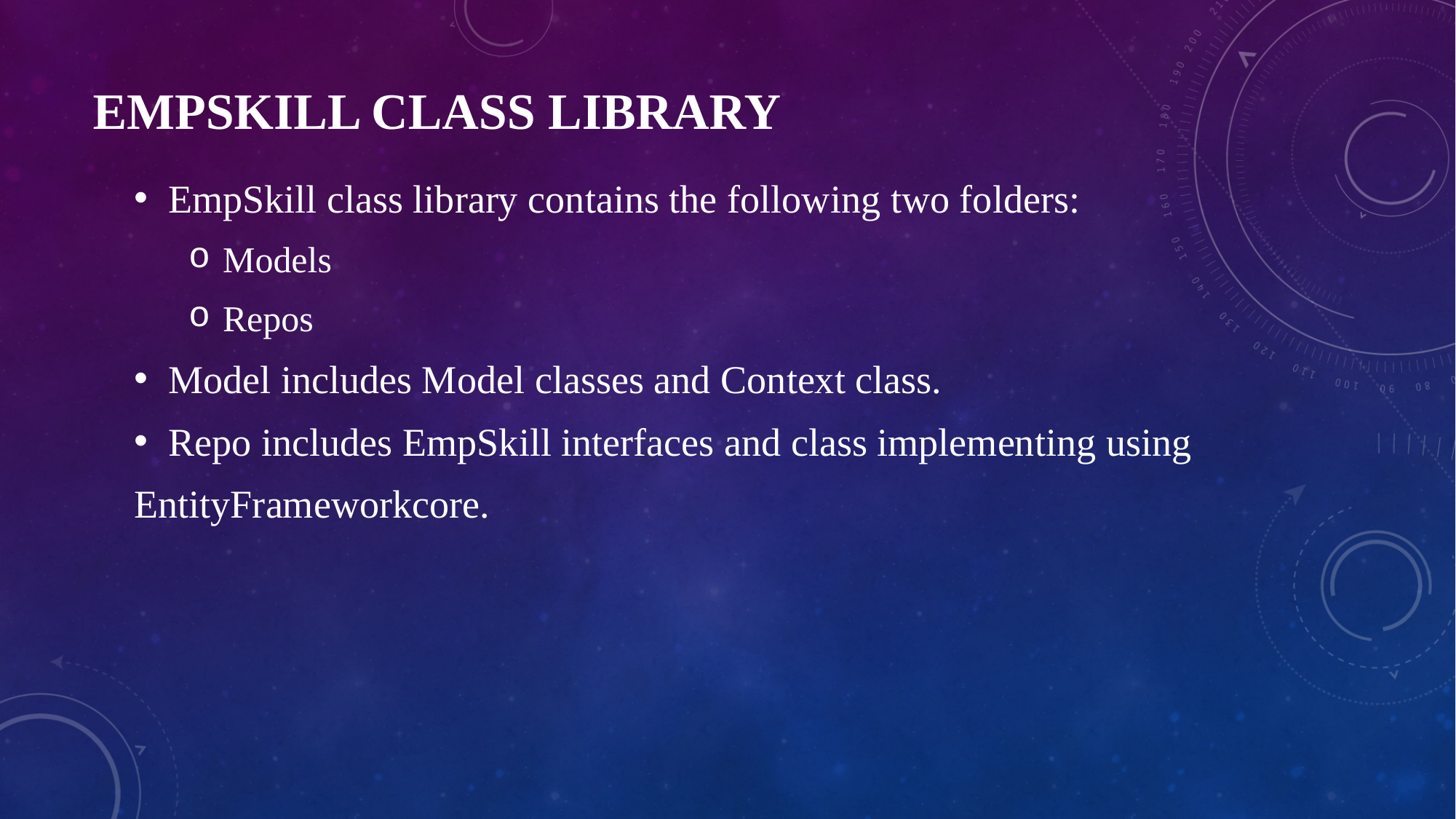

EmpSkill class library contains the following two folders:
Models
Repos
Model includes Model classes and Context class.
Repo includes EmpSkill interfaces and class implementing using
EntityFrameworkcore.

# EMPSKILL CLASS LIBRARY